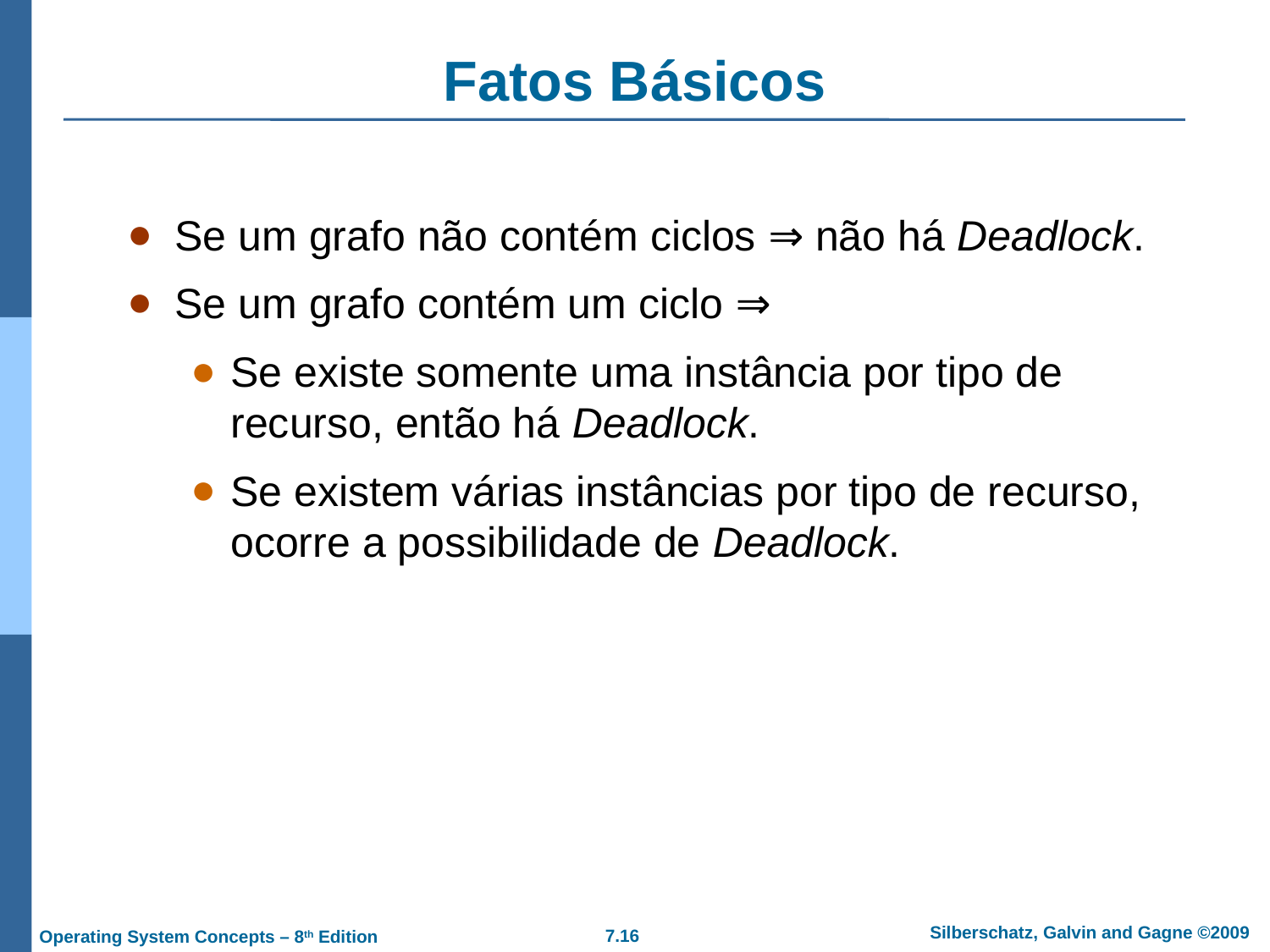

Fatos Básicos
Se um grafo não contém ciclos ⇒ não há Deadlock.
Se um grafo contém um ciclo ⇒
Se existe somente uma instância por tipo de recurso, então há Deadlock.
Se existem várias instâncias por tipo de recurso, ocorre a possibilidade de Deadlock.